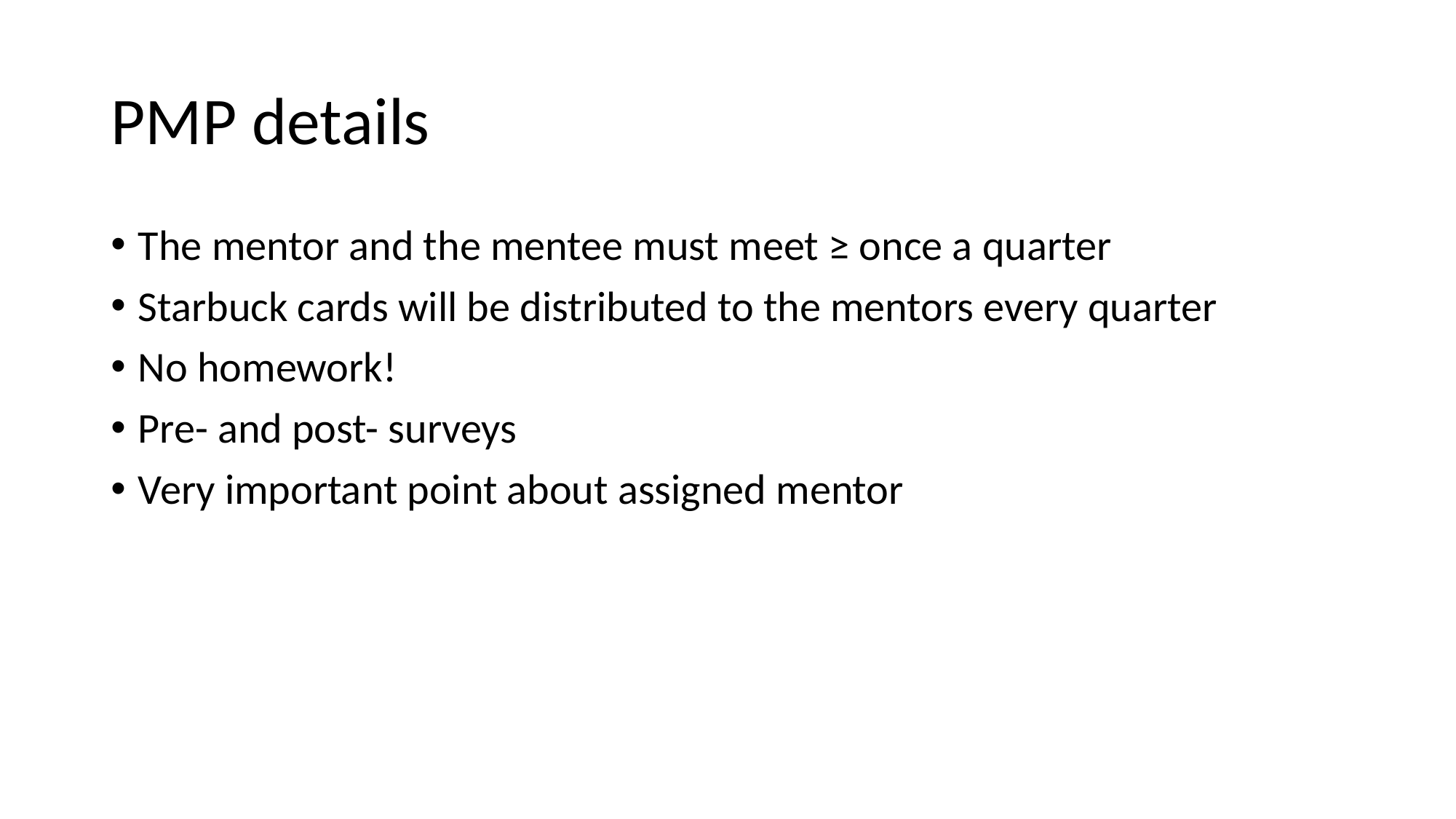

# PMP details
The mentor and the mentee must meet ≥ once a quarter
Starbuck cards will be distributed to the mentors every quarter
No homework!
Pre- and post- surveys
Very important point about assigned mentor